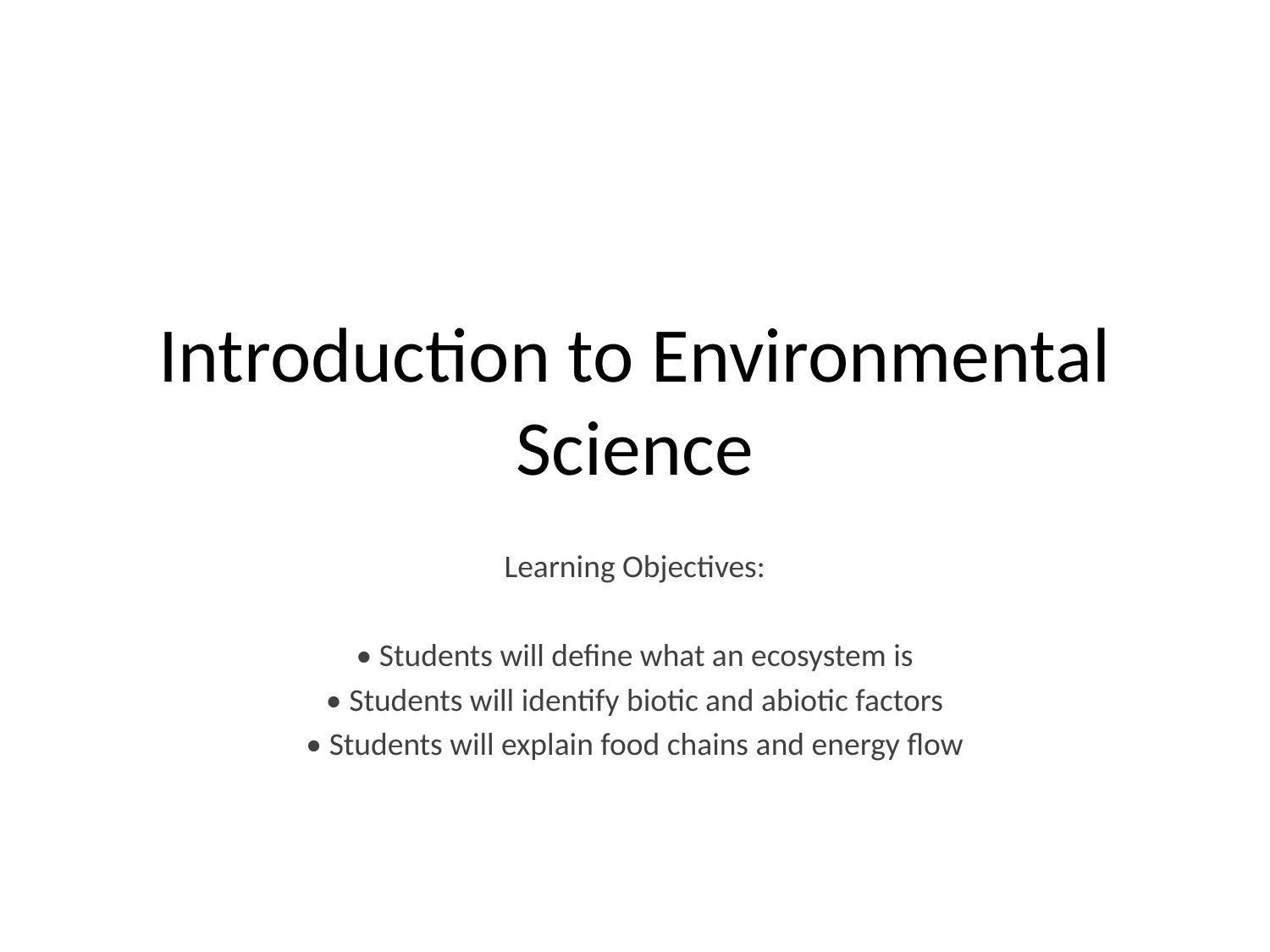

# Introduction to Environmental Science
Learning Objectives:

• Students will define what an ecosystem is
• Students will identify biotic and abiotic factors
• Students will explain food chains and energy flow